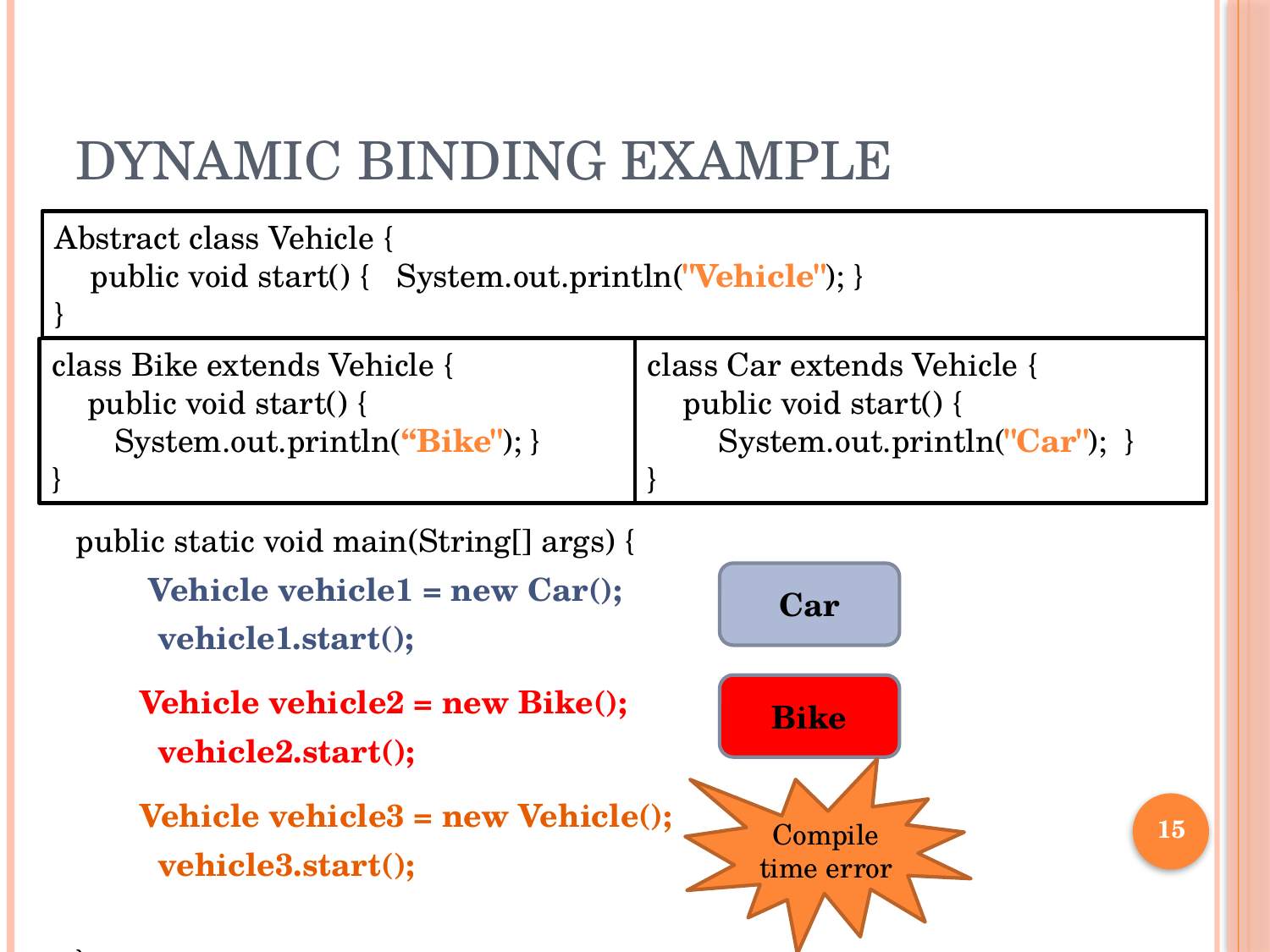

# Dynamic binding example
Abstract class Vehicle {
    public void start() {   System.out.println("Vehicle"); }
}

public static void main(String[] args) {
        Vehicle vehicle1 = new Car();
         vehicle1.start();
       Vehicle vehicle2 = new Bike();
         vehicle2.start();
       Vehicle vehicle3 = new Vehicle();
         vehicle3.start();

}

class Bike extends Vehicle {
    public void start() {
       System.out.println(“Bike"); }
}
class Car extends Vehicle {
    public void start() {
        System.out.println("Car");  }
}
Car
Bike
Compile time error
15